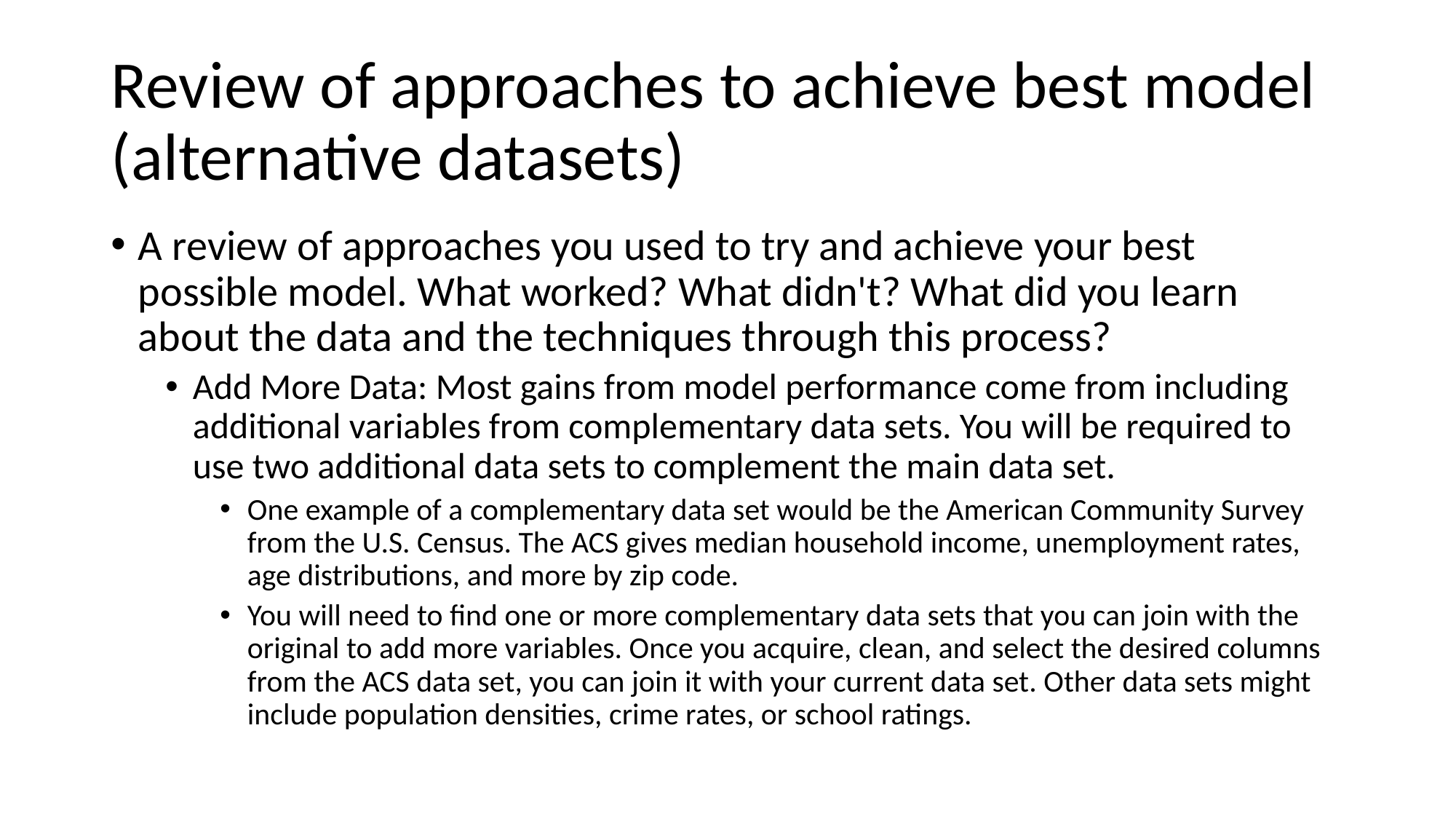

# Review of approaches to achieve best model (alternative datasets)
A review of approaches you used to try and achieve your best possible model. What worked? What didn't? What did you learn about the data and the techniques through this process?
Add More Data: Most gains from model performance come from including additional variables from complementary data sets. You will be required to use two additional data sets to complement the main data set.
One example of a complementary data set would be the American Community Survey from the U.S. Census. The ACS gives median household income, unemployment rates, age distributions, and more by zip code.
You will need to find one or more complementary data sets that you can join with the original to add more variables. Once you acquire, clean, and select the desired columns from the ACS data set, you can join it with your current data set. Other data sets might include population densities, crime rates, or school ratings.